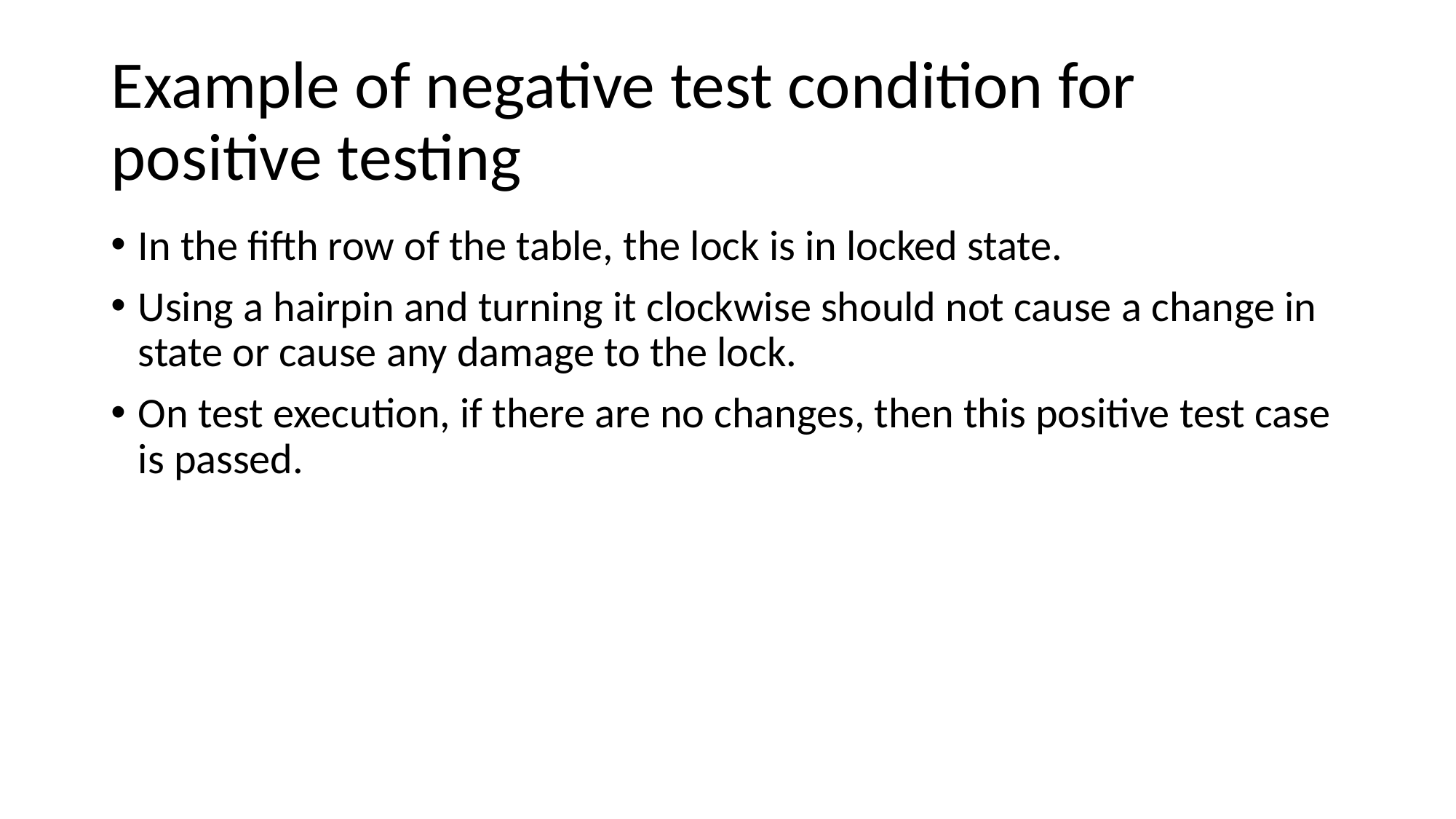

# Example of negative test condition for positive testing
In the fifth row of the table, the lock is in locked state.
Using a hairpin and turning it clockwise should not cause a change in state or cause any damage to the lock.
On test execution, if there are no changes, then this positive test case is passed.